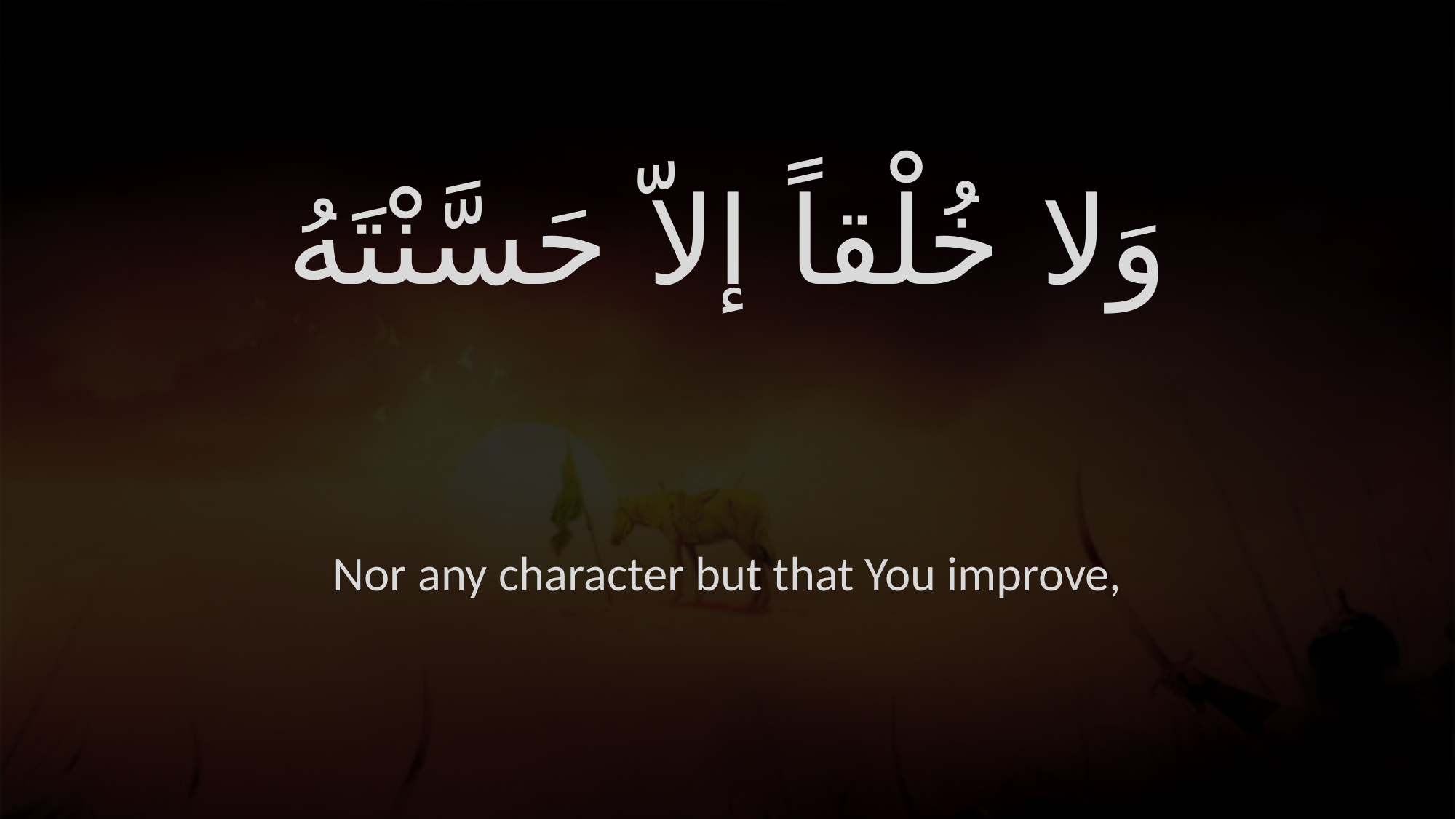

# وَلا خُلْقاً إلاّ حَسَّنْتَهُ
Nor any character but that You improve,